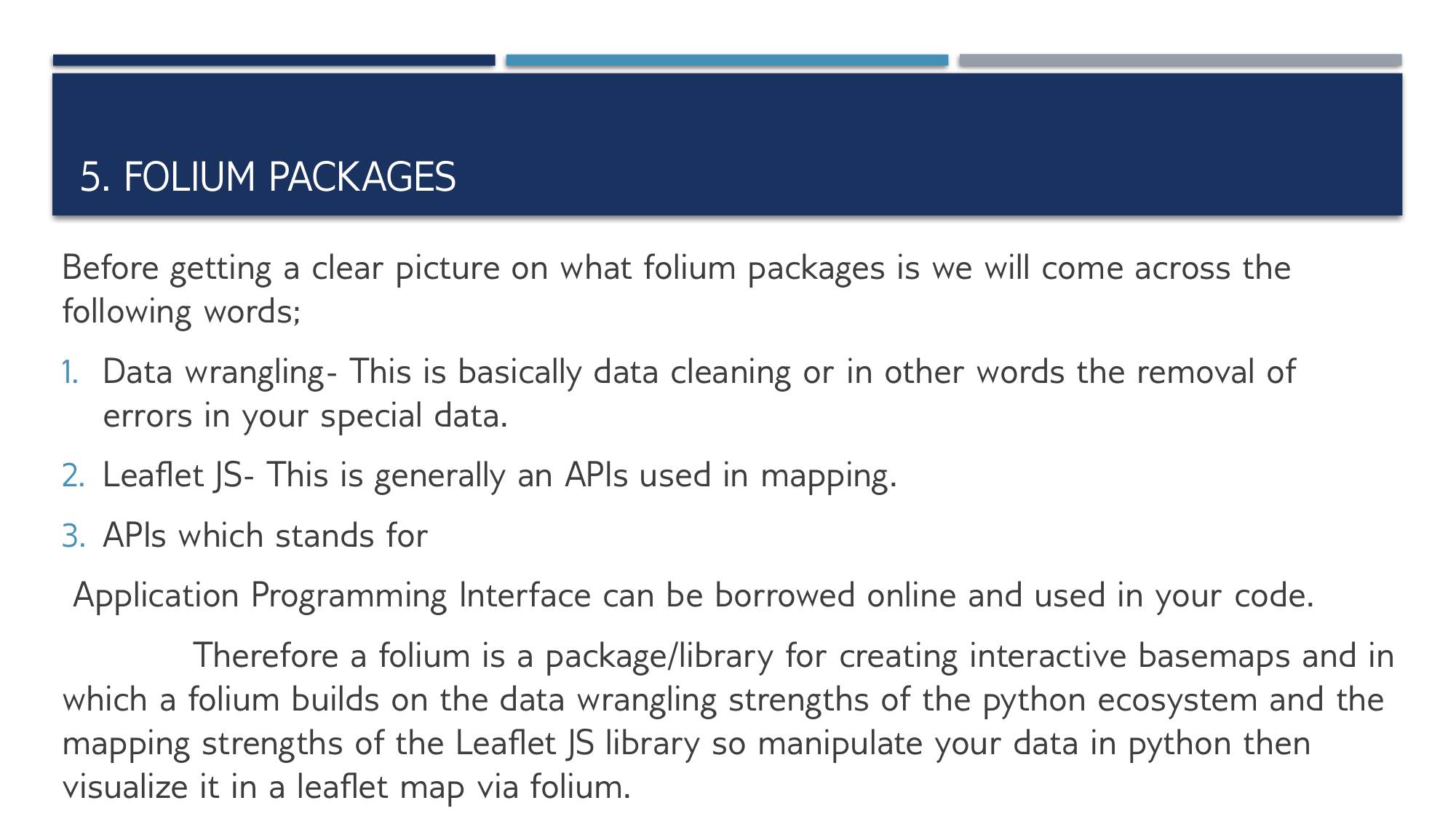

# 5. Folium packages
Before getting a clear picture on what folium packages is we will come across the following words;
Data wrangling- This is basically data cleaning or in other words the removal of errors in your special data.
Leaflet JS- This is generally an APIs used in mapping.
APIs which stands for
 Application Programming Interface can be borrowed online and used in your code.
            Therefore a folium is a package/library for creating interactive basemaps and in which a folium builds on the data wrangling strengths of the python ecosystem and the mapping strengths of the Leaflet JS library so manipulate your data in python then visualize it in a leaflet map via folium.